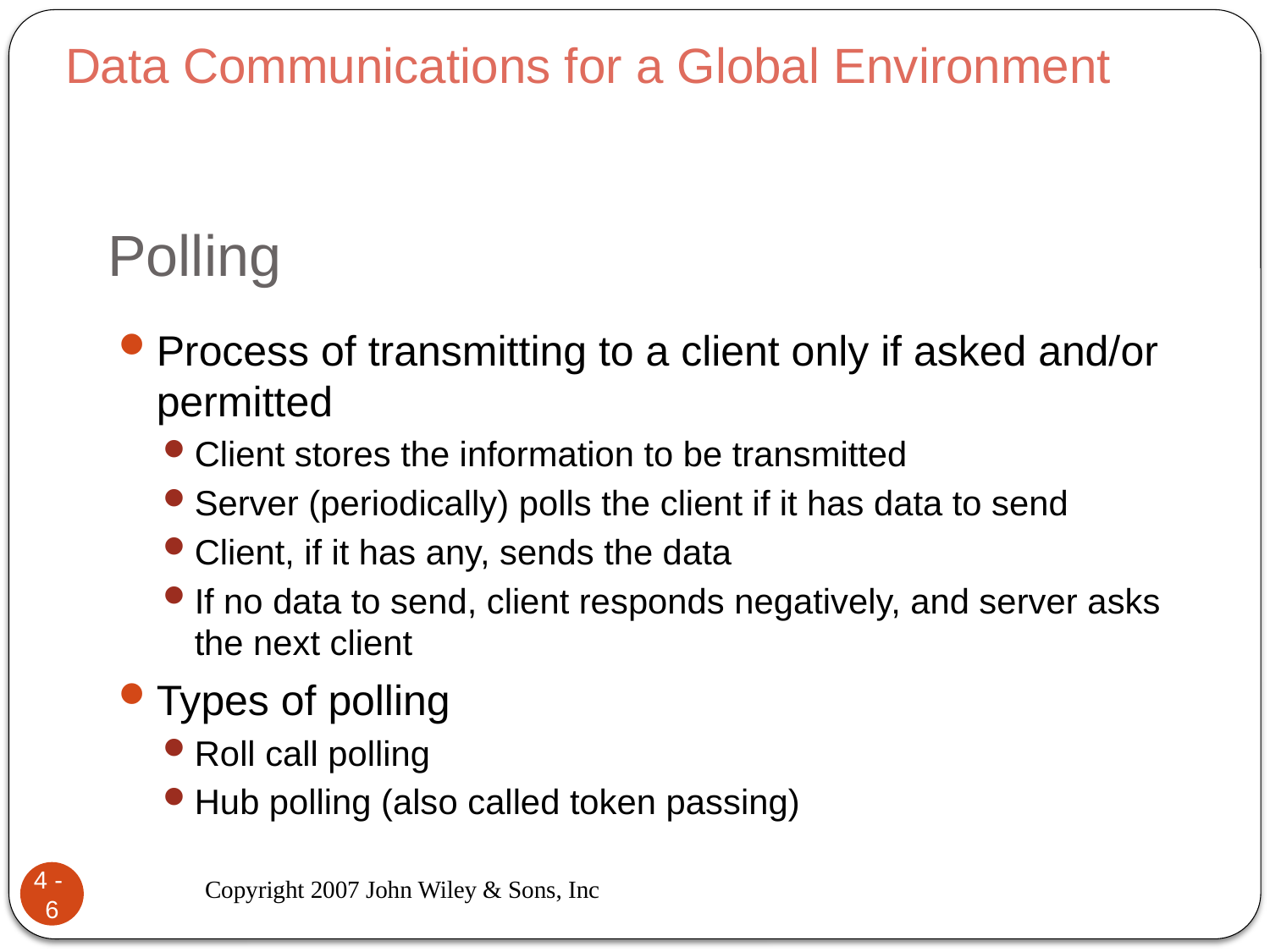

Data Communications for a Global Environment
# Polling
Process of transmitting to a client only if asked and/or permitted
Client stores the information to be transmitted
Server (periodically) polls the client if it has data to send
Client, if it has any, sends the data
If no data to send, client responds negatively, and server asks the next client
Types of polling
Roll call polling
Hub polling (also called token passing)
Copyright 2007 John Wiley & Sons, Inc
4 - 6